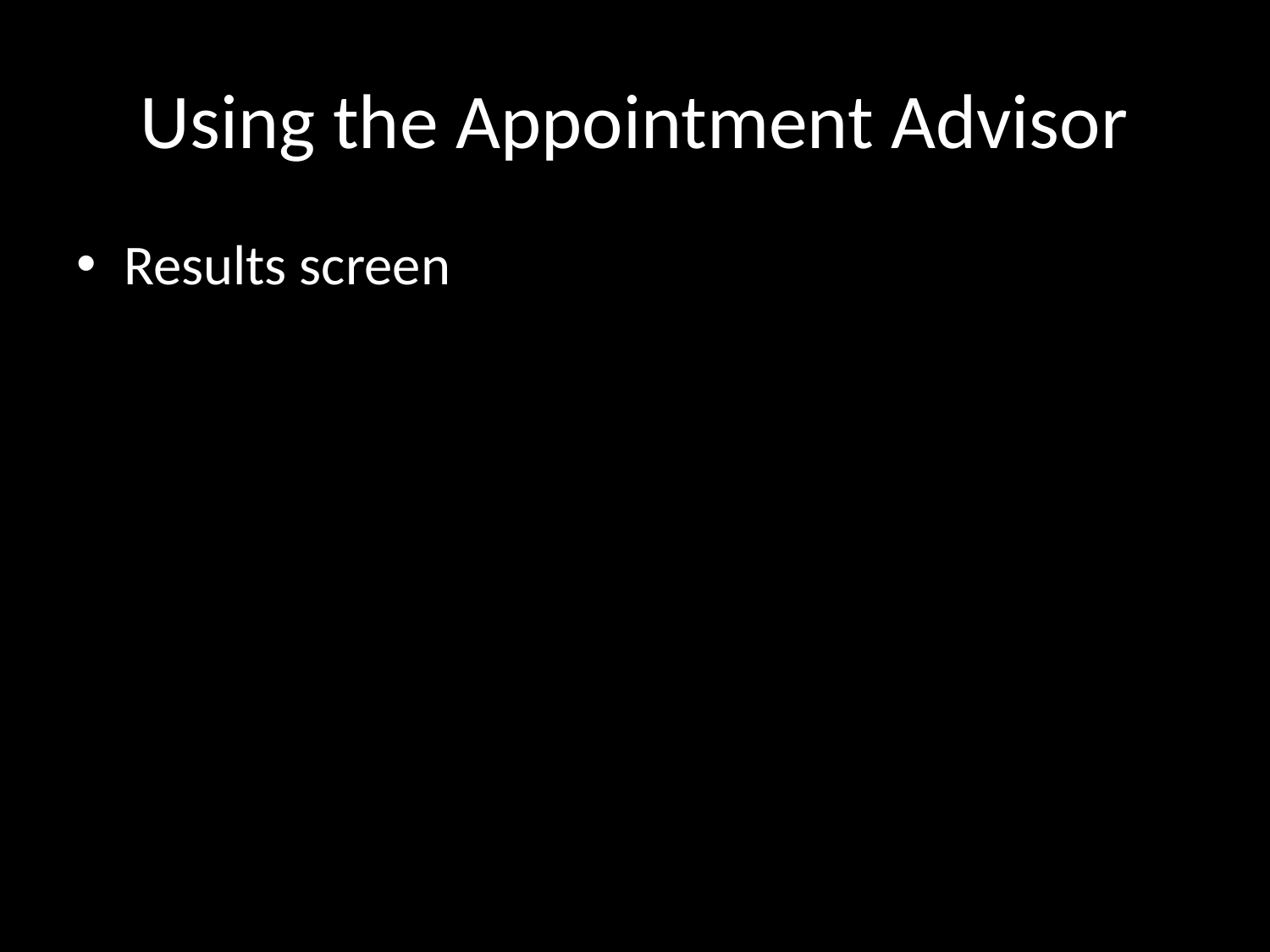

# Using the Appointment Advisor
Results screen